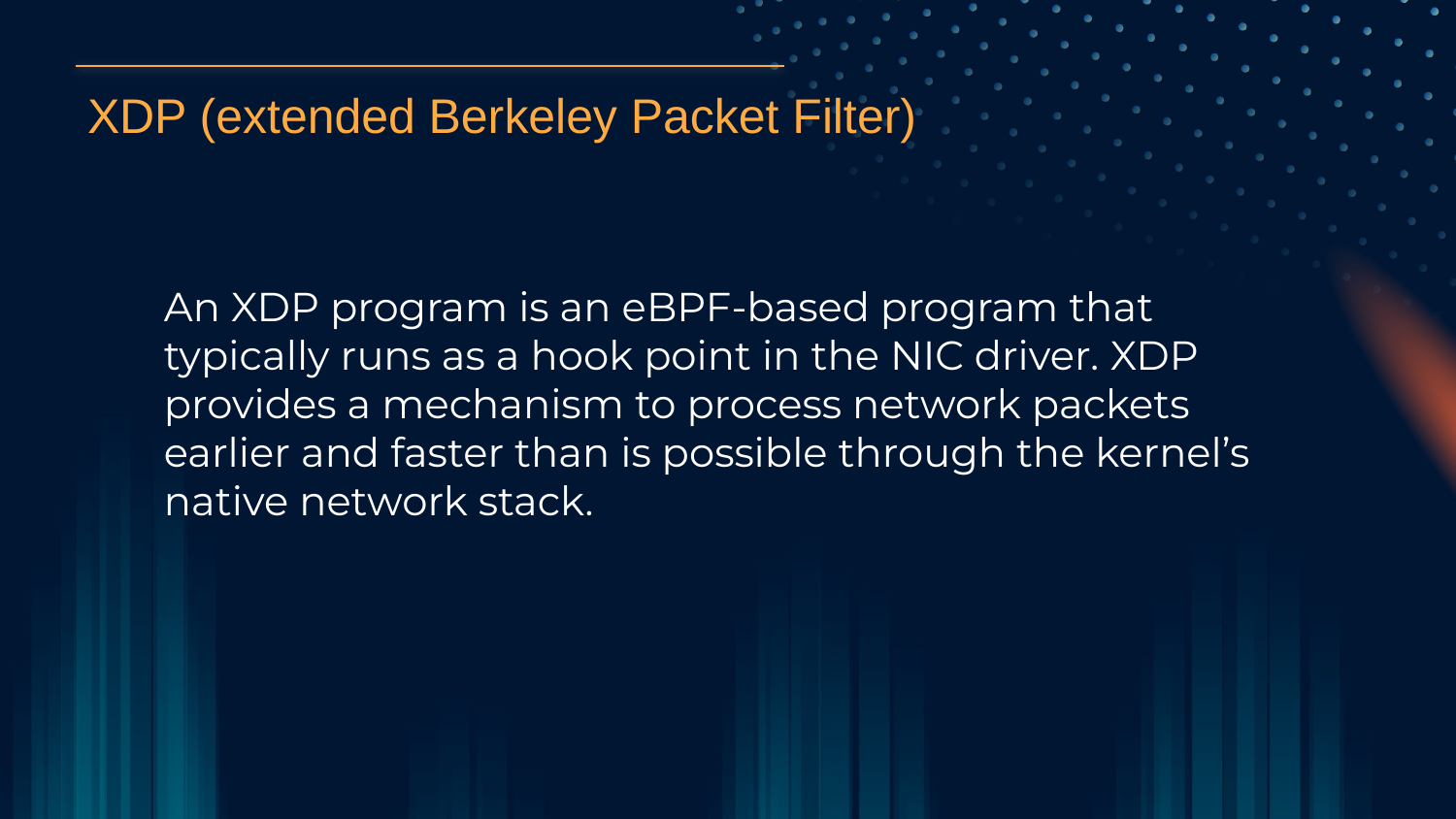

XDP (extended Berkeley Packet Filter)
An XDP program is an eBPF-based program that typically runs as a hook point in the NIC driver. XDP provides a mechanism to process network packets earlier and faster than is possible through the kernel’s native network stack.